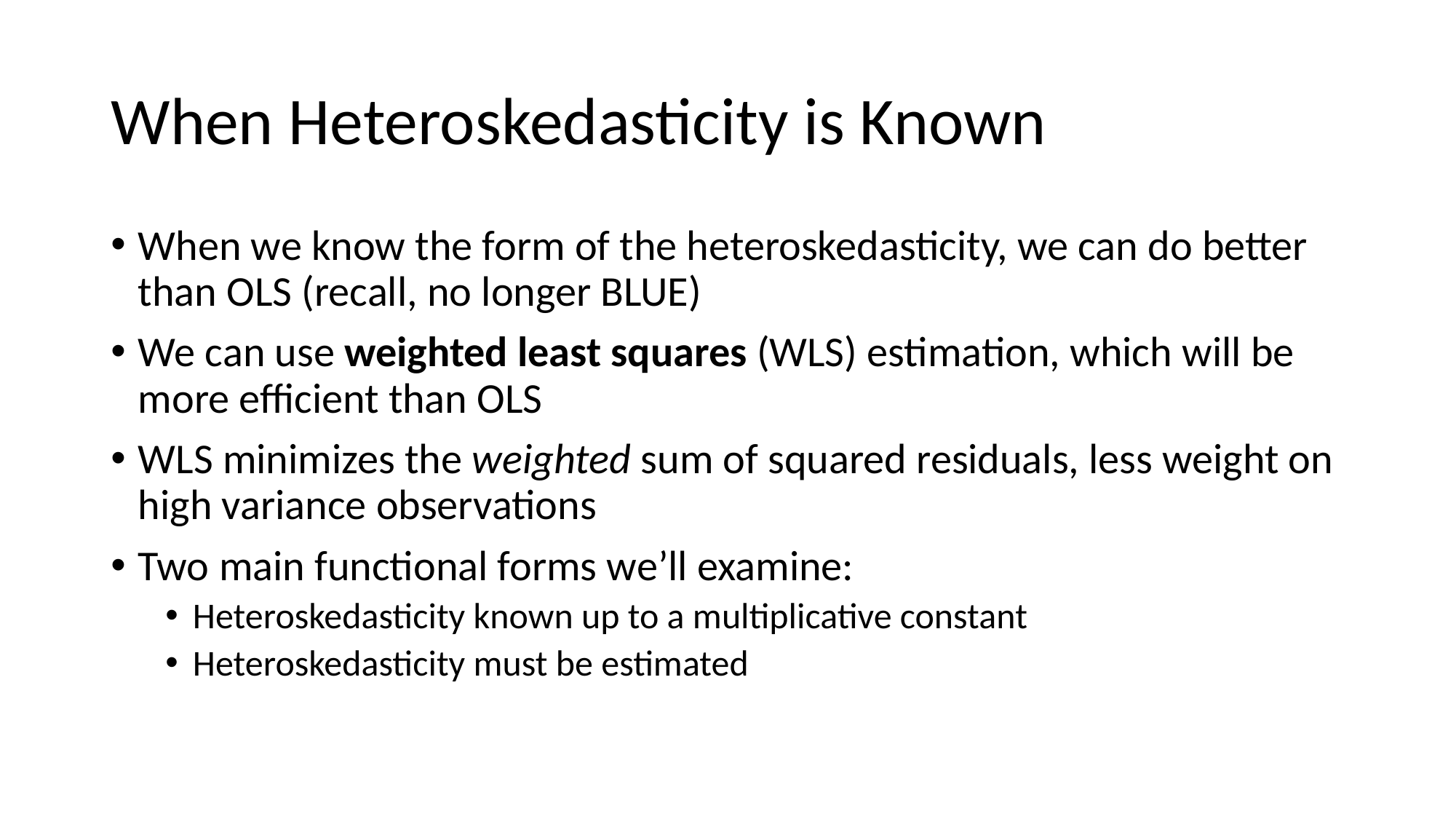

# When Heteroskedasticity is Known
When we know the form of the heteroskedasticity, we can do better than OLS (recall, no longer BLUE)
We can use weighted least squares (WLS) estimation, which will be more efficient than OLS
WLS minimizes the weighted sum of squared residuals, less weight on high variance observations
Two main functional forms we’ll examine:
Heteroskedasticity known up to a multiplicative constant
Heteroskedasticity must be estimated